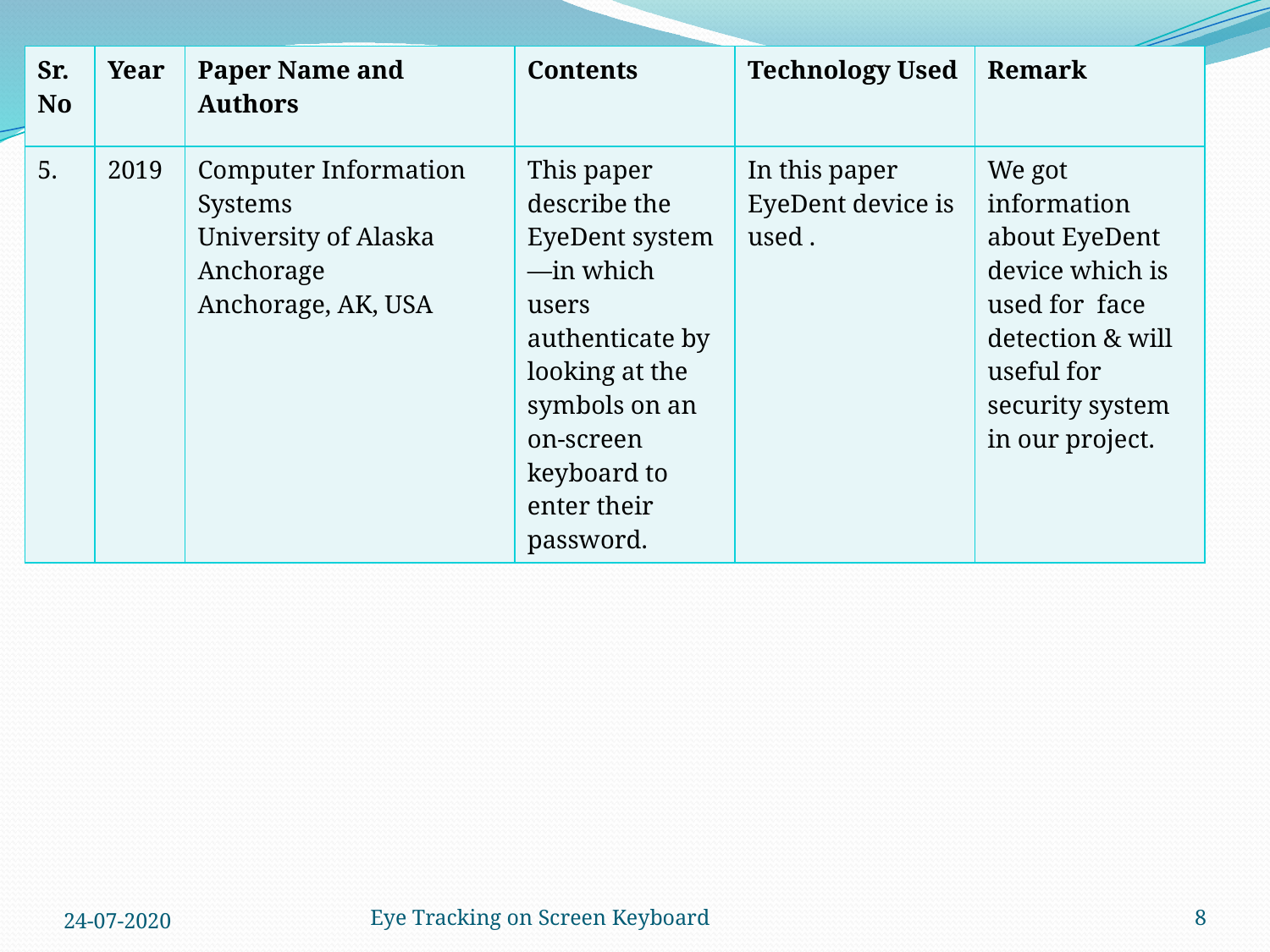

| Sr.No | Year | Paper Name and Authors | Contents | Technology Used | Remark |
| --- | --- | --- | --- | --- | --- |
| 5. | 2019 | Computer Information Systems University of Alaska Anchorage Anchorage, AK, USA | This paper describe the EyeDent system—in which users authenticate by looking at the symbols on an on-screen keyboard to enter their password. | In this paper EyeDent device is used . | We got information about EyeDent device which is used for face detection & will useful for security system in our project. |
| --- | --- | --- | --- | --- | --- |
24-07-2020
Eye Tracking on Screen Keyboard
8